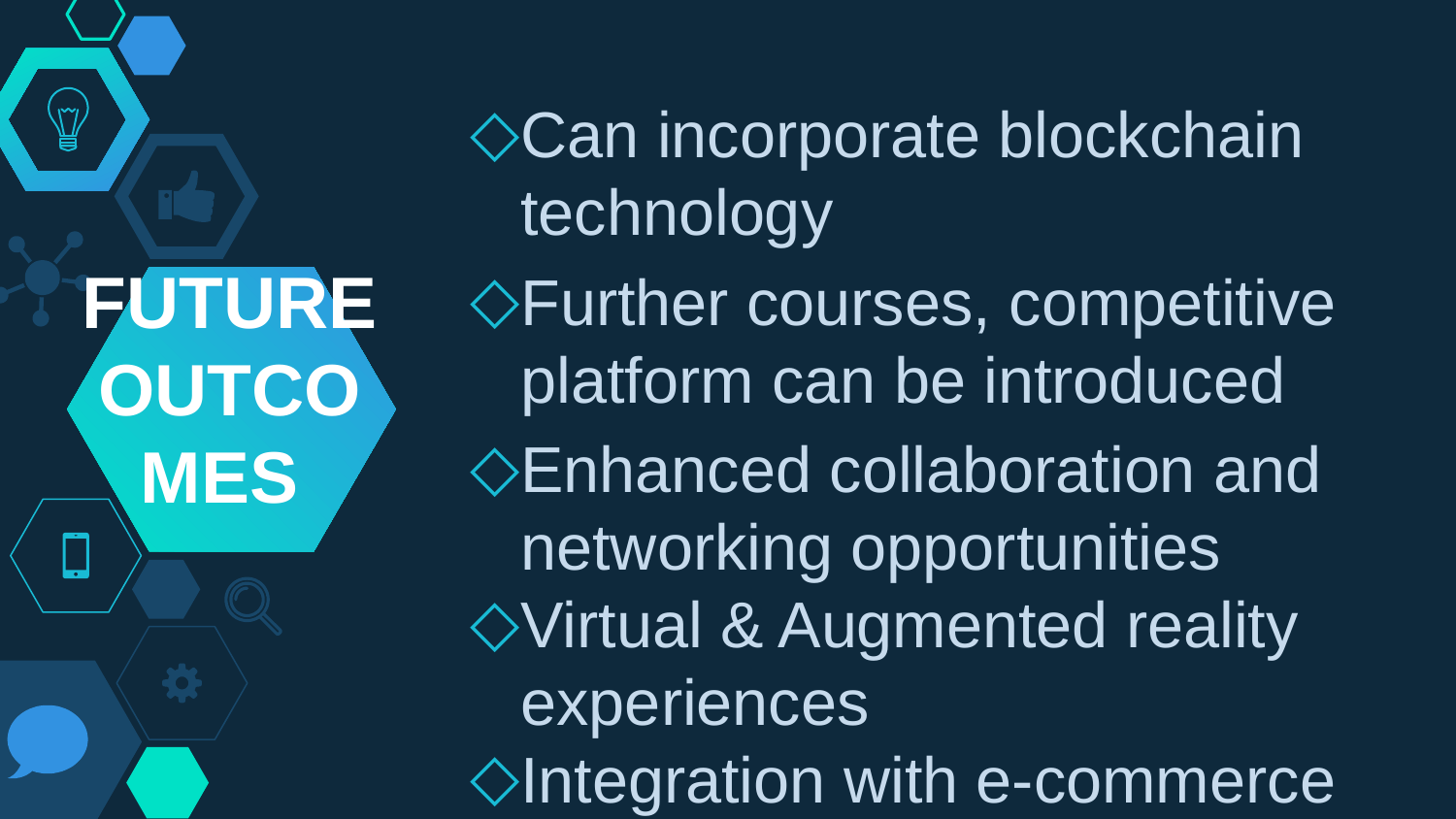

Can incorporate blockchain technology
Further courses, competitive platform can be introduced
Enhanced collaboration and networking opportunities
Virtual & Augmented reality experiences
Integration with e-commerce

FUTURE OUTCOMES